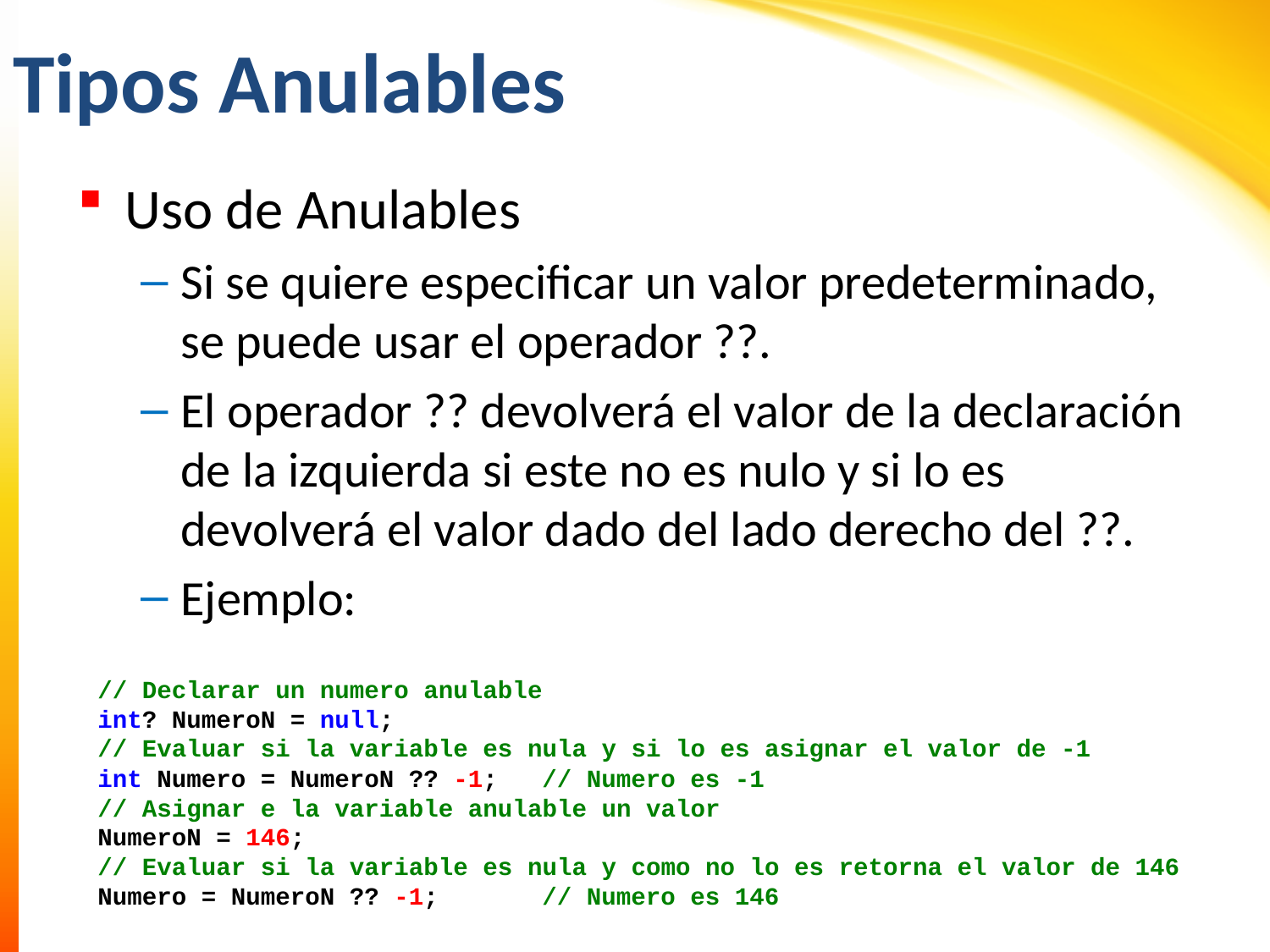

# Tipos Anulables
Uso de Anulables
Si se quiere especificar un valor predeterminado, se puede usar el operador ??.
El operador ?? devolverá el valor de la declaración de la izquierda si este no es nulo y si lo es devolverá el valor dado del lado derecho del ??.
Ejemplo:

// Declarar un numero anulable
int? NumeroN = null;
// Evaluar si la variable es nula y si lo es asignar el valor de -1
int Numero = NumeroN ?? -1;   // Numero es -1
// Asignar e la variable anulable un valor
NumeroN = 146;
// Evaluar si la variable es nula y como no lo es retorna el valor de 146
Numero = NumeroN ?? -1;       // Numero es 146